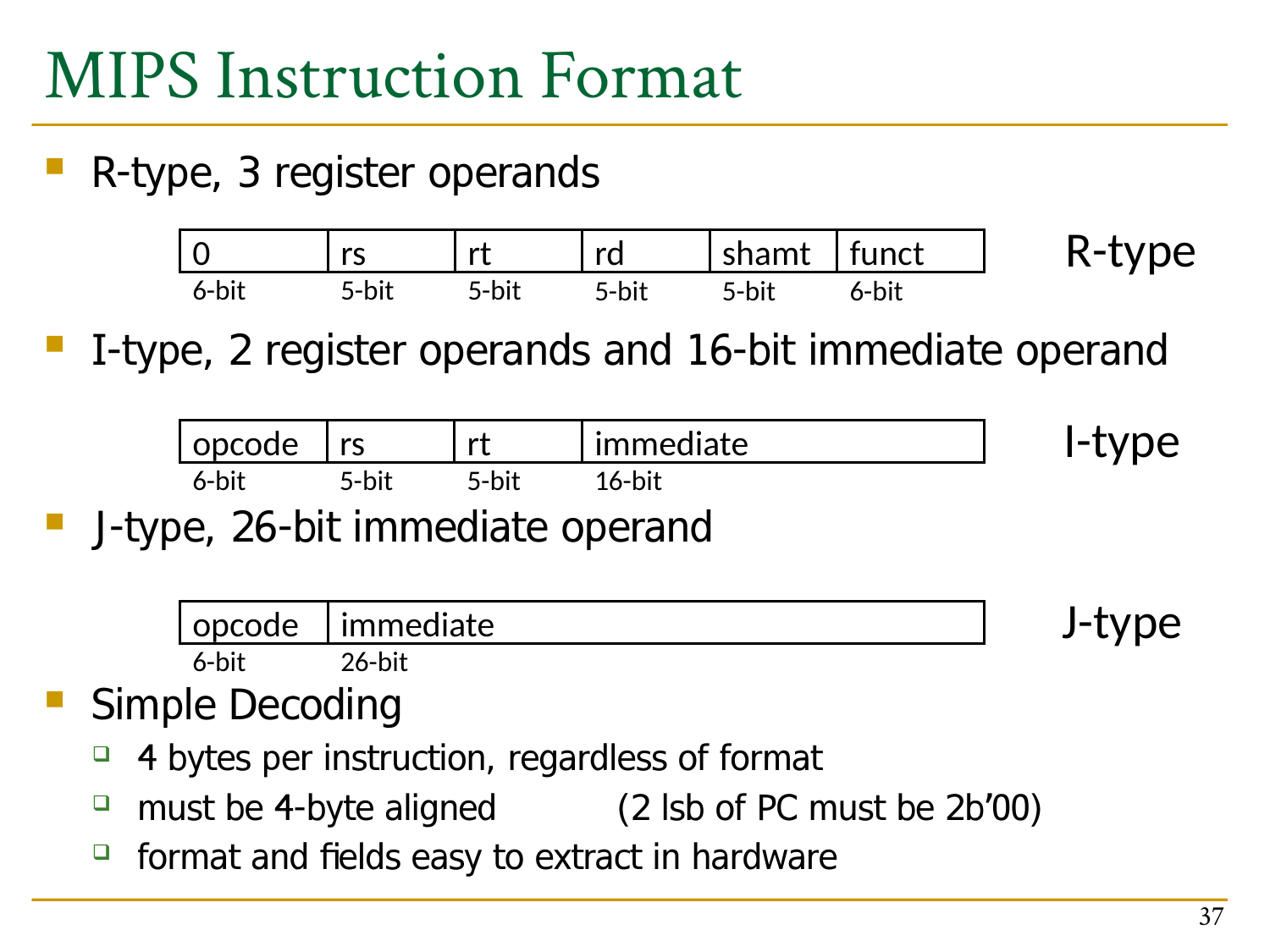

# MIPS Instruction Format
R-type, 3 register operands

I-type, 2 register operands and 16-bit immediate operand

J-type, 26-bit immediate operand

Simple Decoding
4 bytes per instruction, regardless of format
must be 4-byte aligned	         (2 lsb of PC must be 2b’00)
format and fields easy to extract in hardware

R-type
0
6-bit
rs
5-bit
rt
5-bit
rd
5-bit
shamt
5-bit
funct
6-bit
I-type
opcode
6-bit
rs
5-bit
rt
5-bit
immediate
16-bit
J-type
opcode
6-bit
immediate
26-bit
37